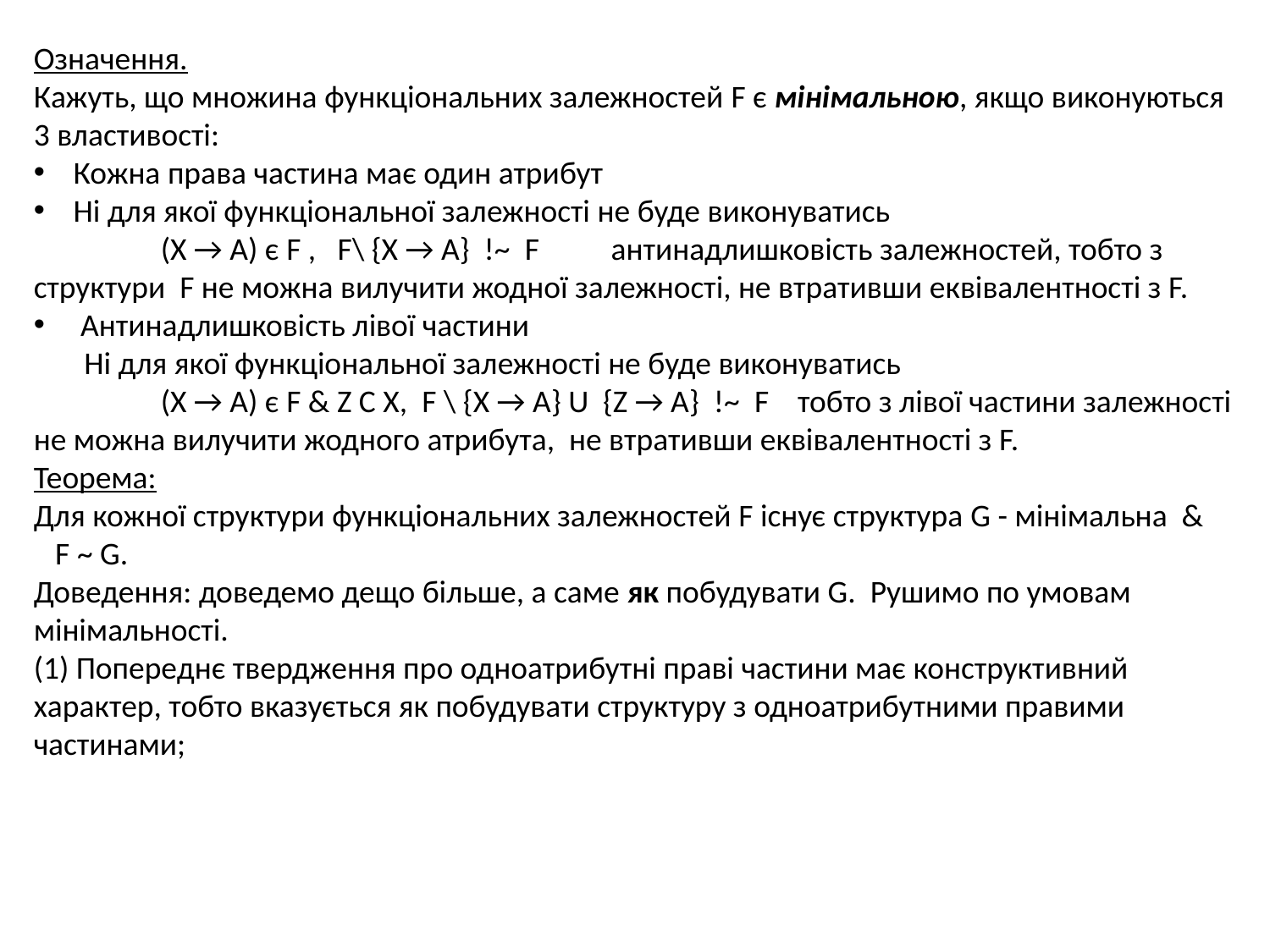

Означення.
Кажуть, що множина функціональних залежностей F є мінімальною, якщо виконуються 3 властивості:
Кожна права частина має один атрибут
Ні для якої функціональної залежності не буде виконуватись
	(X → А) є F ,   F\ {X → A}  !~  F          антинадлишковість залежностей, тобто з структури  F не можна вилучити жодної залежності, не втративши еквівалентності з F.
 Антинадлишковість лівої частини
       Ні для якої функціональної залежності не буде виконуватись
 	(X → А) є F & Z С Х,  F \ {X → A} U  {Z → A}  !~  F    тобто з лівої частини залежності не можна вилучити жодного атрибута,  не втративши еквівалентності з F.
Теорема:
Для кожної структури функціональних залежностей F існує структура G - мінімальна  &
   F ~ G.
Доведення: доведемо дещо більше, а саме як побудувати G.  Рушимо по умовам мінімальності.
(1) Попереднє твердження про одноатрибутні праві частини має конструктивний характер, тобто вказується як побудувати структуру з одноатрибутними правими частинами;